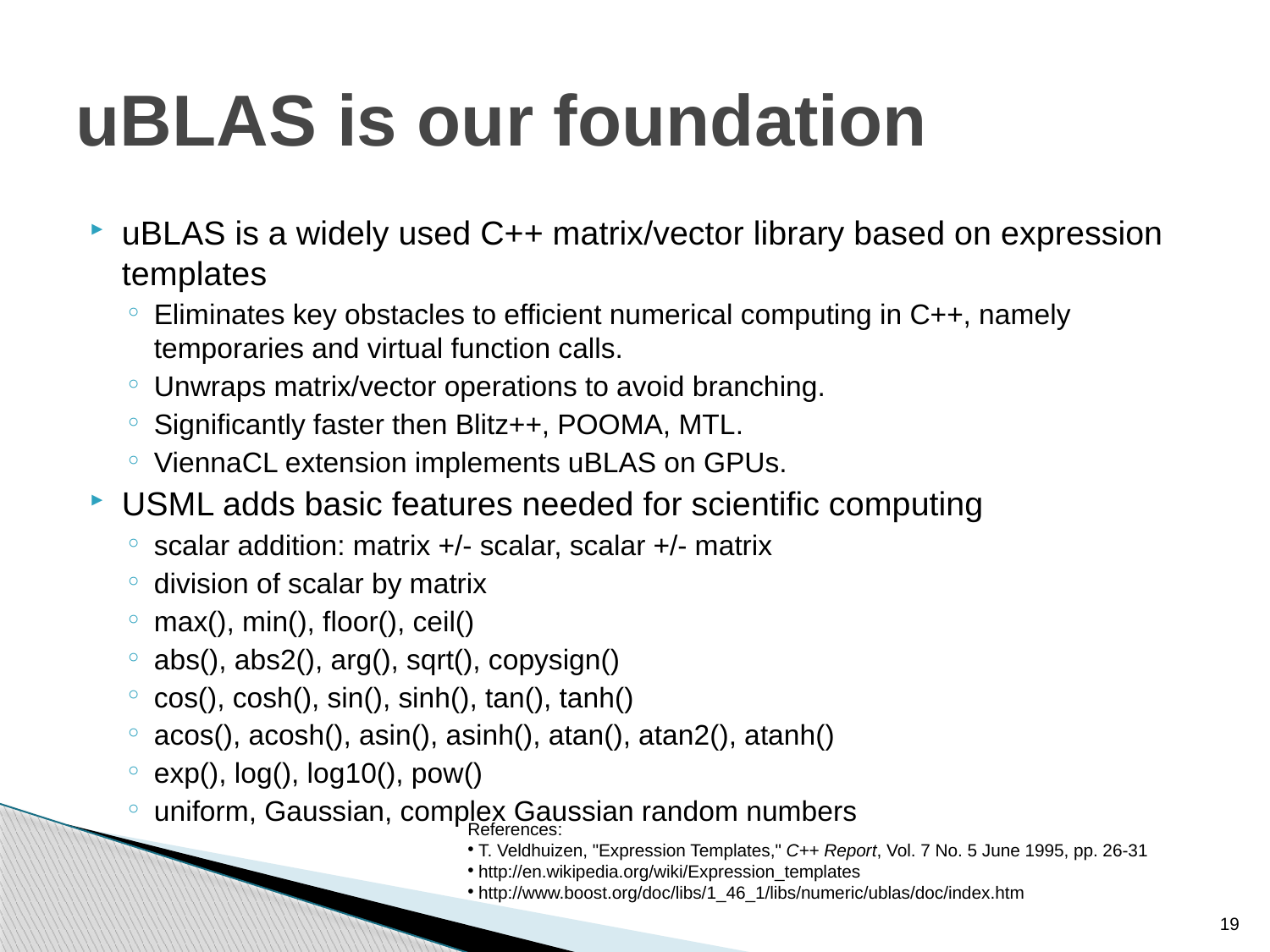

# uBLAS is our foundation
uBLAS is a widely used C++ matrix/vector library based on expression templates
Eliminates key obstacles to efficient numerical computing in C++, namely temporaries and virtual function calls.
Unwraps matrix/vector operations to avoid branching.
Significantly faster then Blitz++, POOMA, MTL.
ViennaCL extension implements uBLAS on GPUs.
USML adds basic features needed for scientific computing
scalar addition: matrix +/- scalar, scalar +/- matrix
division of scalar by matrix
max(), min(), floor(), ceil()
abs(), abs2(), arg(), sqrt(), copysign()
cos(), cosh(), sin(), sinh(), tan(), tanh()
acos(), acosh(), asin(), asinh(), atan(), atan2(), atanh()
exp(), log(), log10(), pow()
uniform, Gaussian, complex Gaussian random numbers
References:
 T. Veldhuizen, "Expression Templates," C++ Report, Vol. 7 No. 5 June 1995, pp. 26-31
 http://en.wikipedia.org/wiki/Expression_templates
 http://www.boost.org/doc/libs/1_46_1/libs/numeric/ublas/doc/index.htm
19